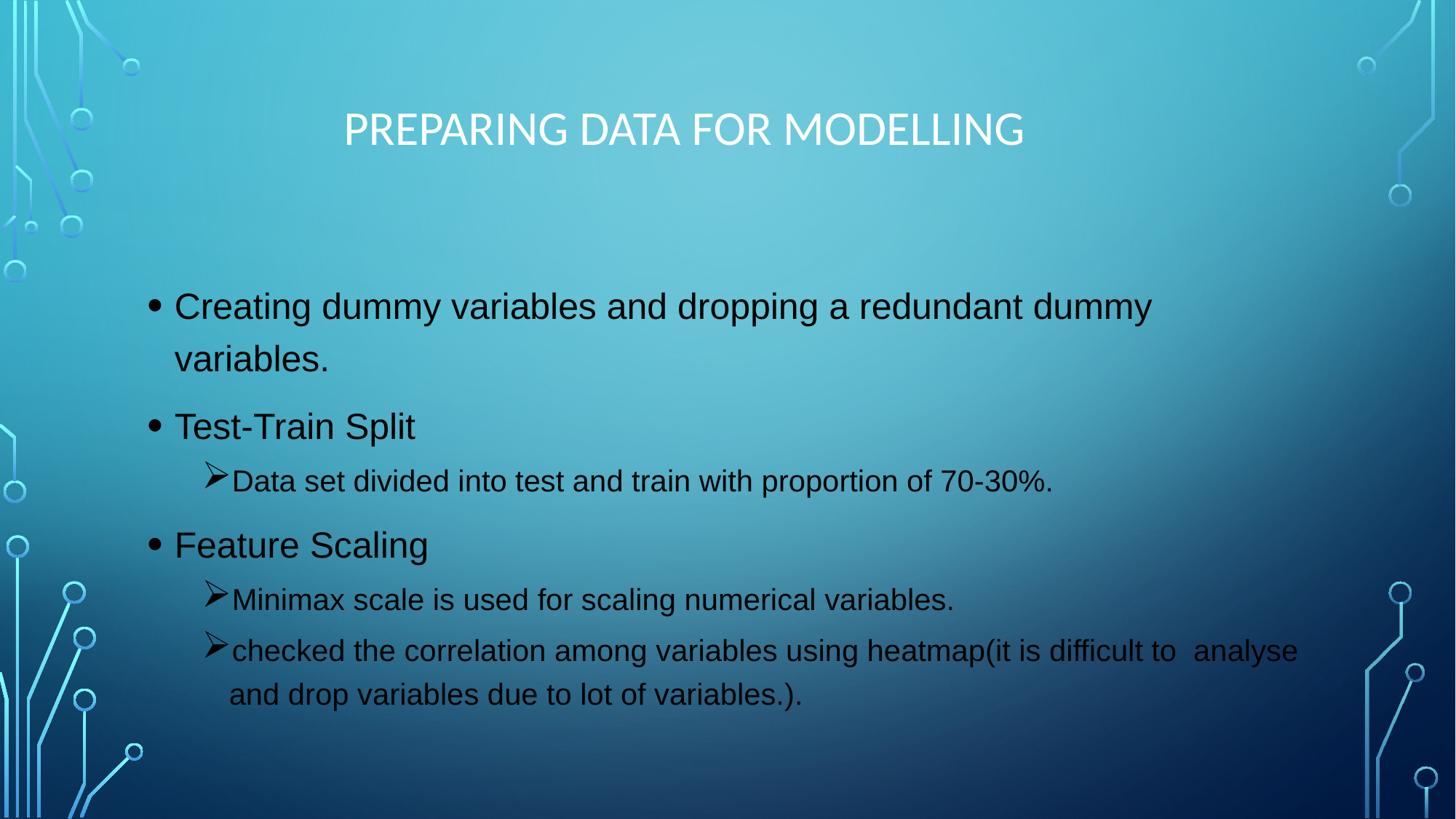

# Preparing data for modelling
Creating dummy variables and dropping a redundant dummy variables.
Test-Train Split
Data set divided into test and train with proportion of 70-30%.
Feature Scaling
Minimax scale is used for scaling numerical variables.
checked the correlation among variables using heatmap(it is difficult to  analyse and drop variables due to lot of variables.).